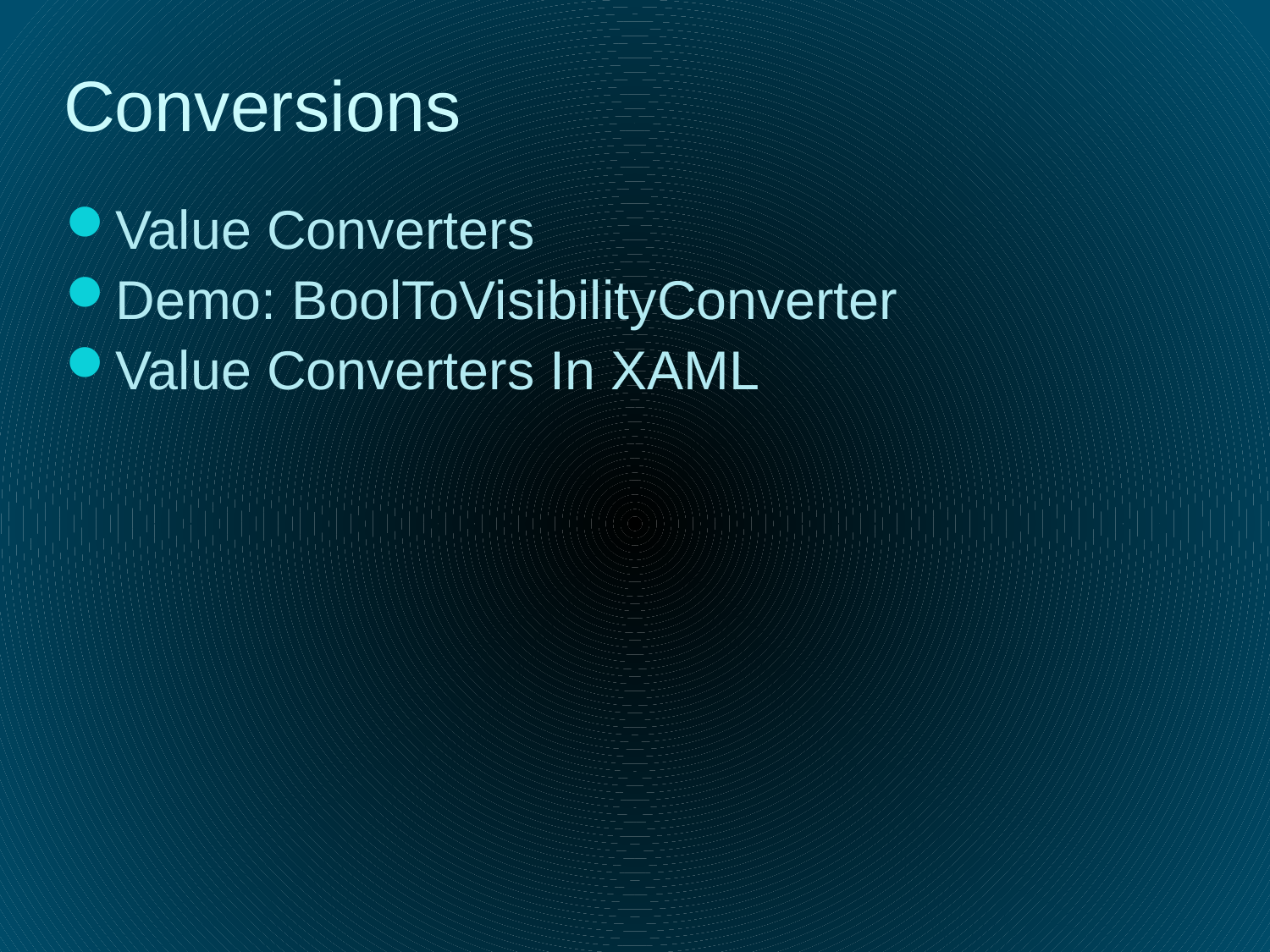

# Conversions
Value Converters
Demo: BoolToVisibilityConverter
Value Converters In XAML